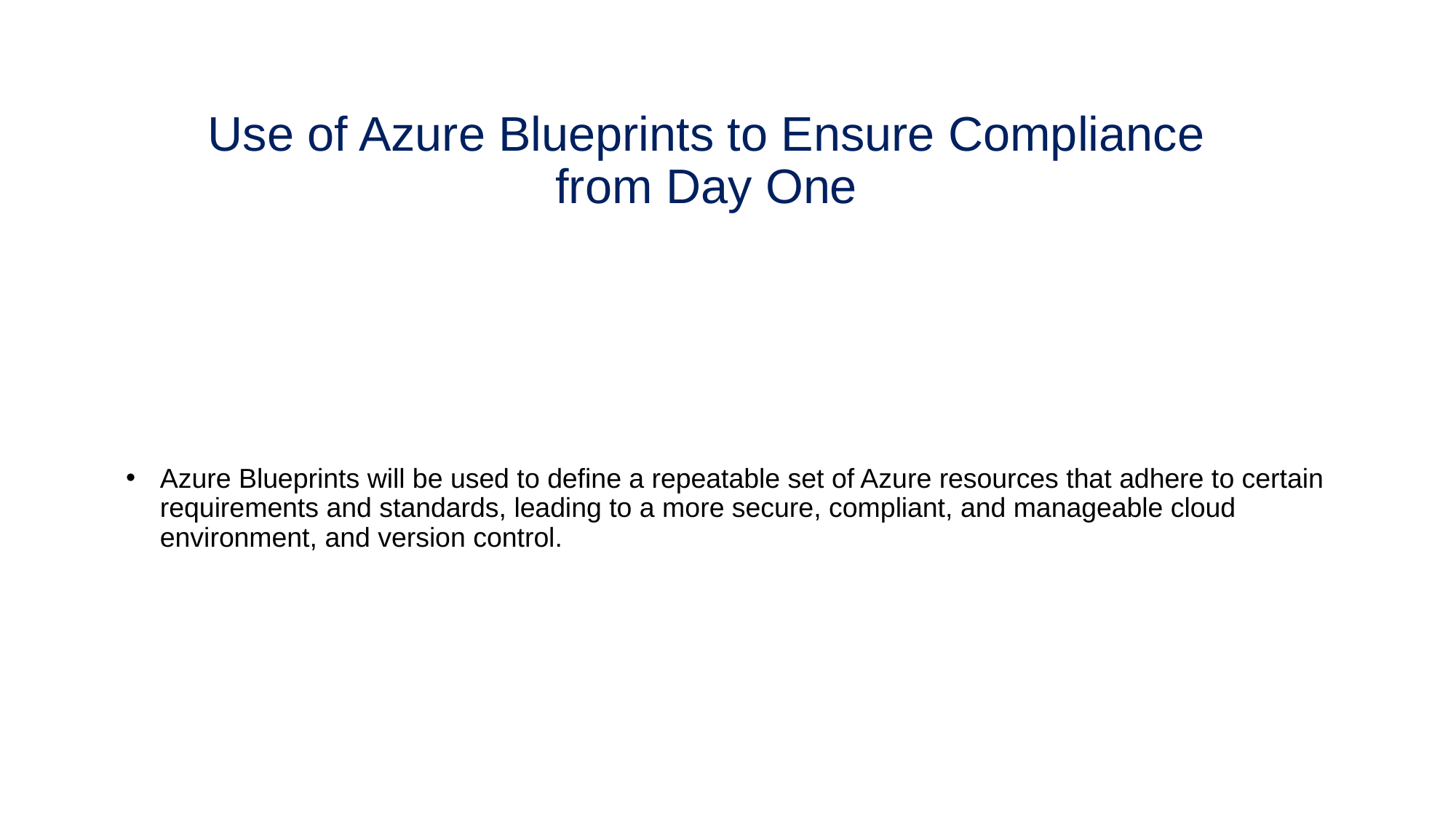

# Use of Azure Blueprints to Ensure Compliance from Day One
Azure Blueprints will be used to define a repeatable set of Azure resources that adhere to certain requirements and standards, leading to a more secure, compliant, and manageable cloud environment, and version control.